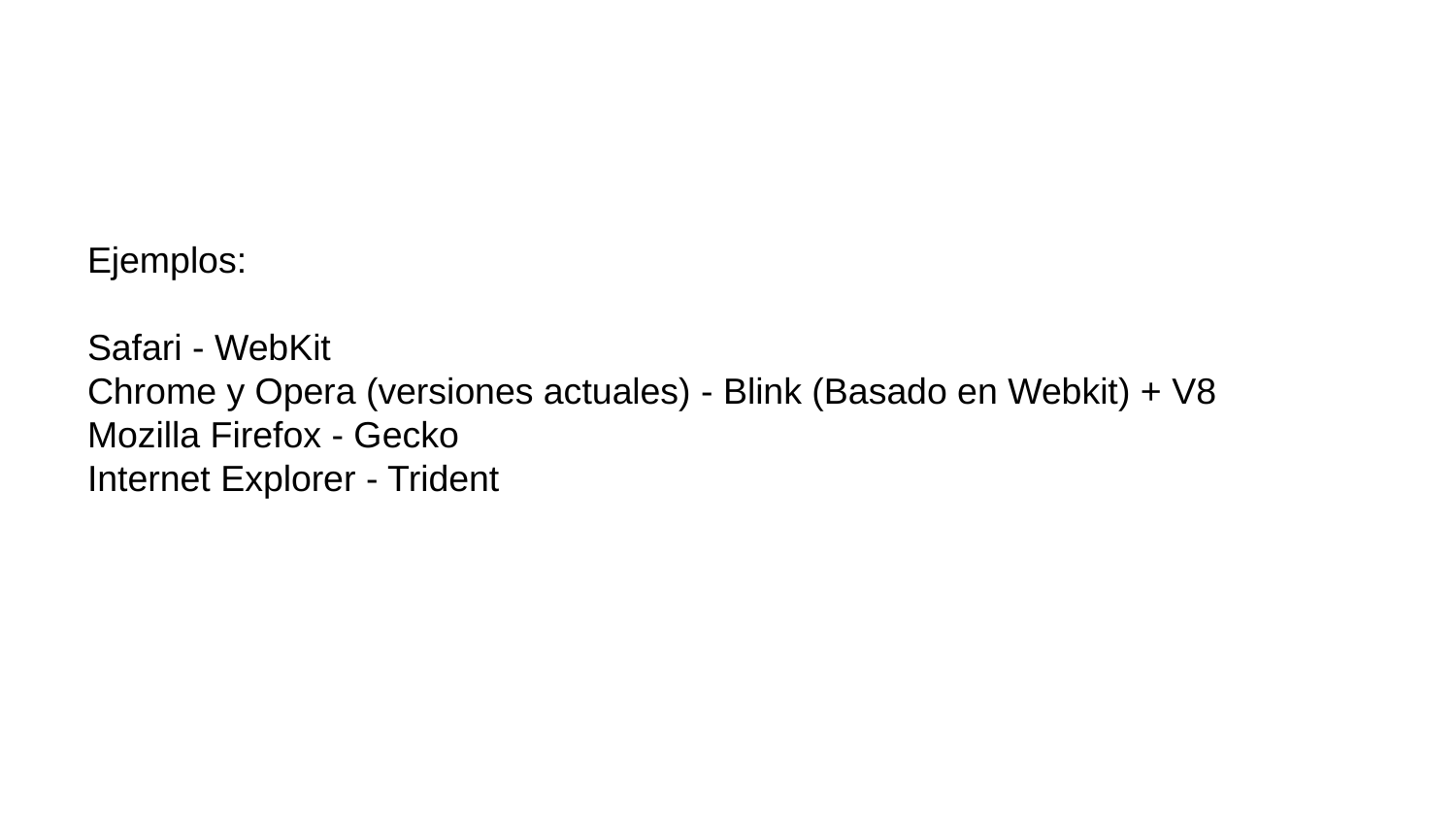

Ejemplos:

Safari - WebKit
Chrome y Opera (versiones actuales) - Blink (Basado en Webkit) + V8
Mozilla Firefox - Gecko
Internet Explorer - Trident